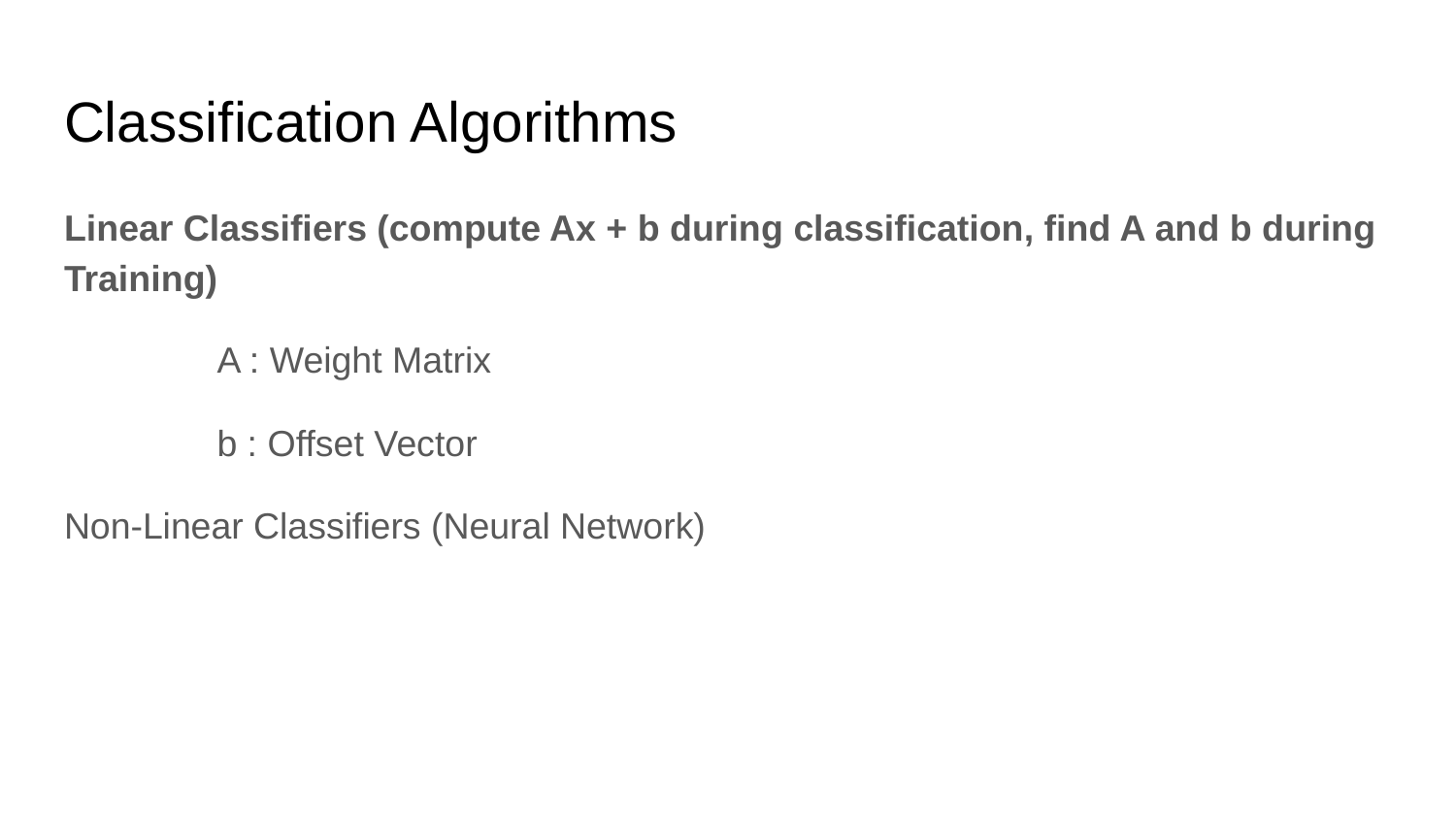

# Classification Algorithms
Linear Classifiers (compute Ax + b during classification, find A and b during Training)
               A : Weight Matrix
               b : Offset Vector
Non-Linear Classifiers (Neural Network)